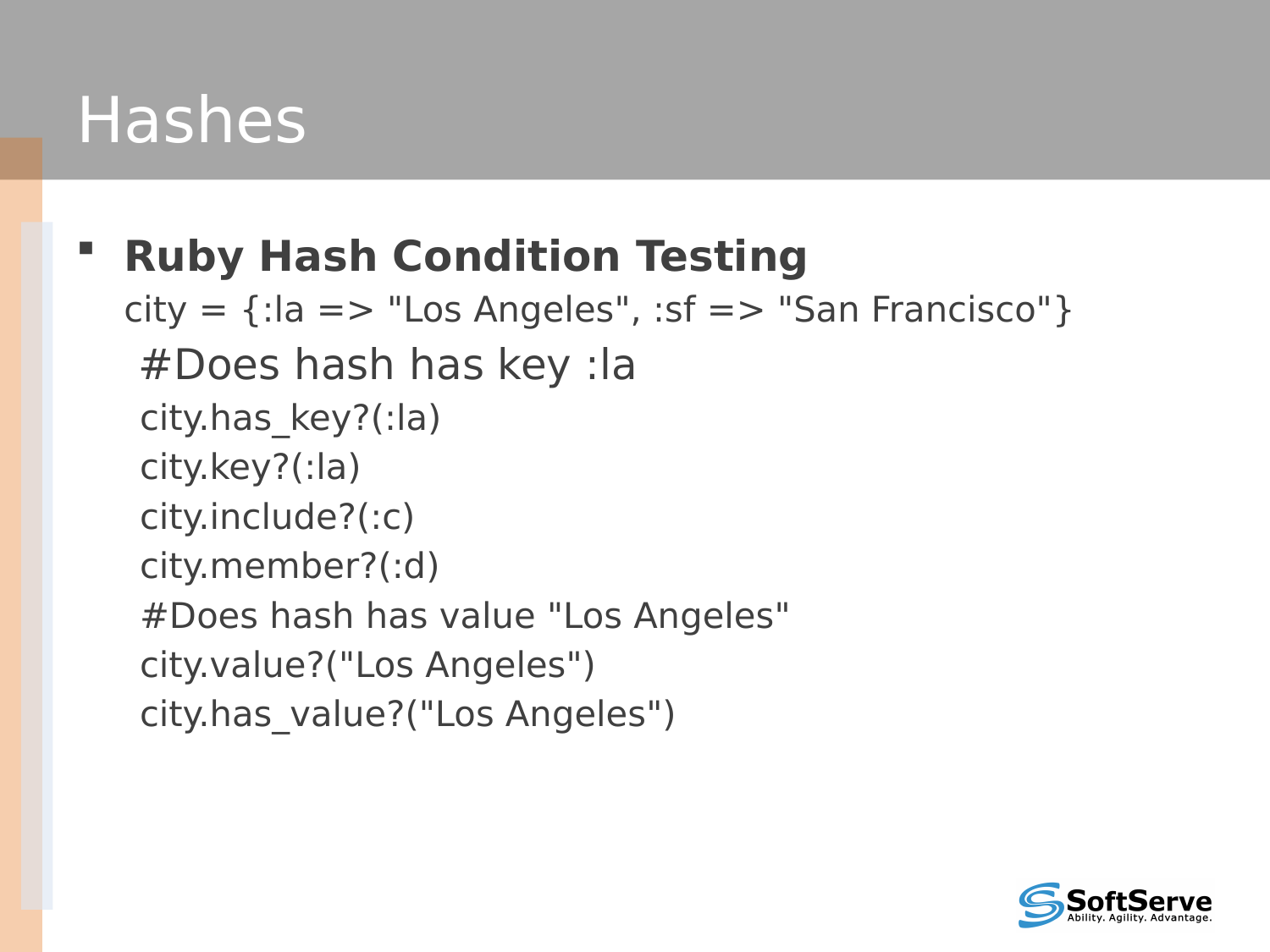

# Hashes
Ruby Hash Condition Testing
	city = {:la => "Los Angeles", :sf => "San Francisco"}
	 #Does hash has key :la
city.has_key?(:la)
city.key?(:la)
city.include?(:c)
city.member?(:d)
#Does hash has value "Los Angeles"
city.value?("Los Angeles")
city.has_value?("Los Angeles")